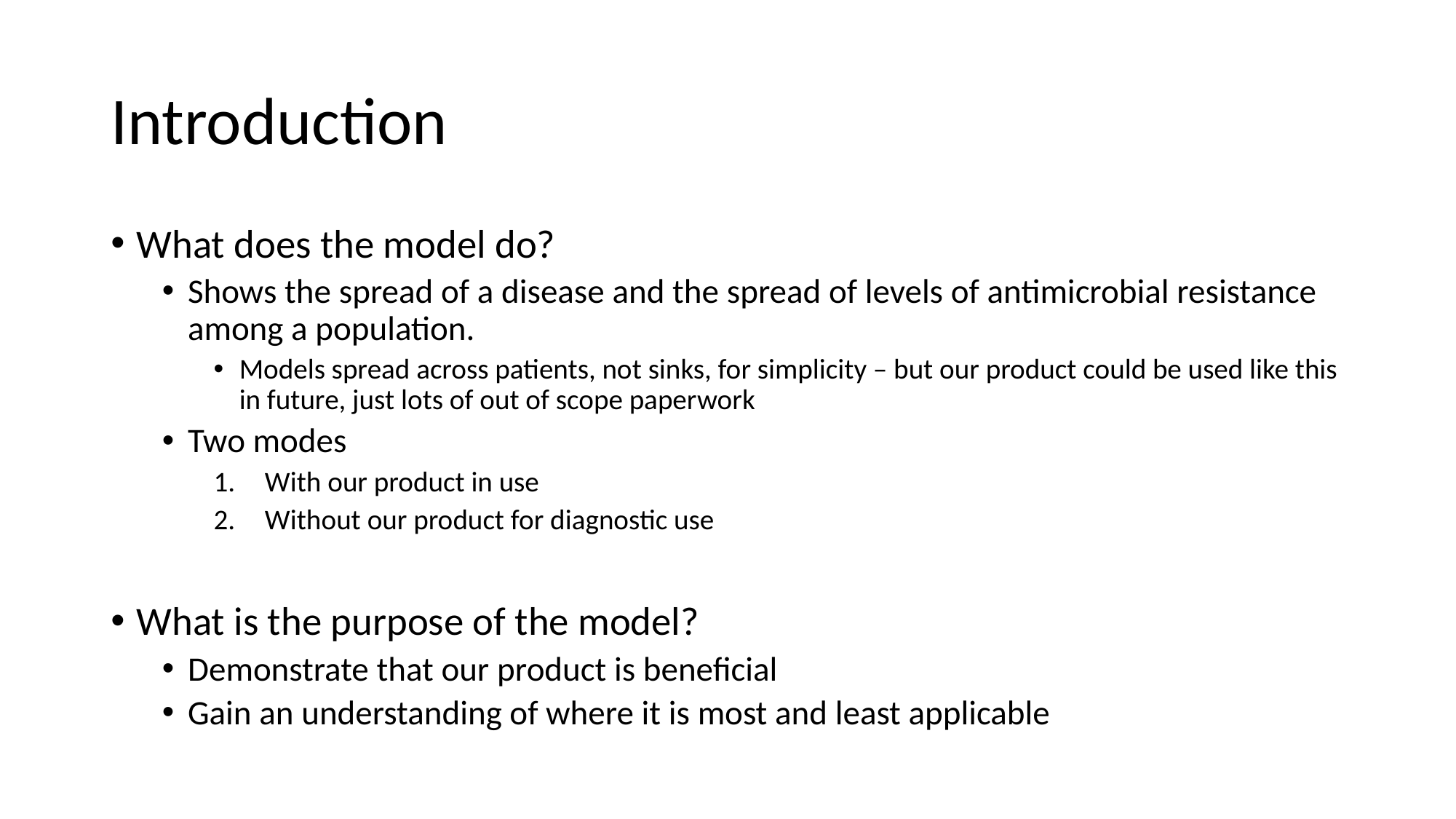

# Introduction
What does the model do?
Shows the spread of a disease and the spread of levels of antimicrobial resistance among a population.
Models spread across patients, not sinks, for simplicity – but our product could be used like this in future, just lots of out of scope paperwork
Two modes
With our product in use
Without our product for diagnostic use

What is the purpose of the model?
Demonstrate that our product is beneficial
Gain an understanding of where it is most and least applicable